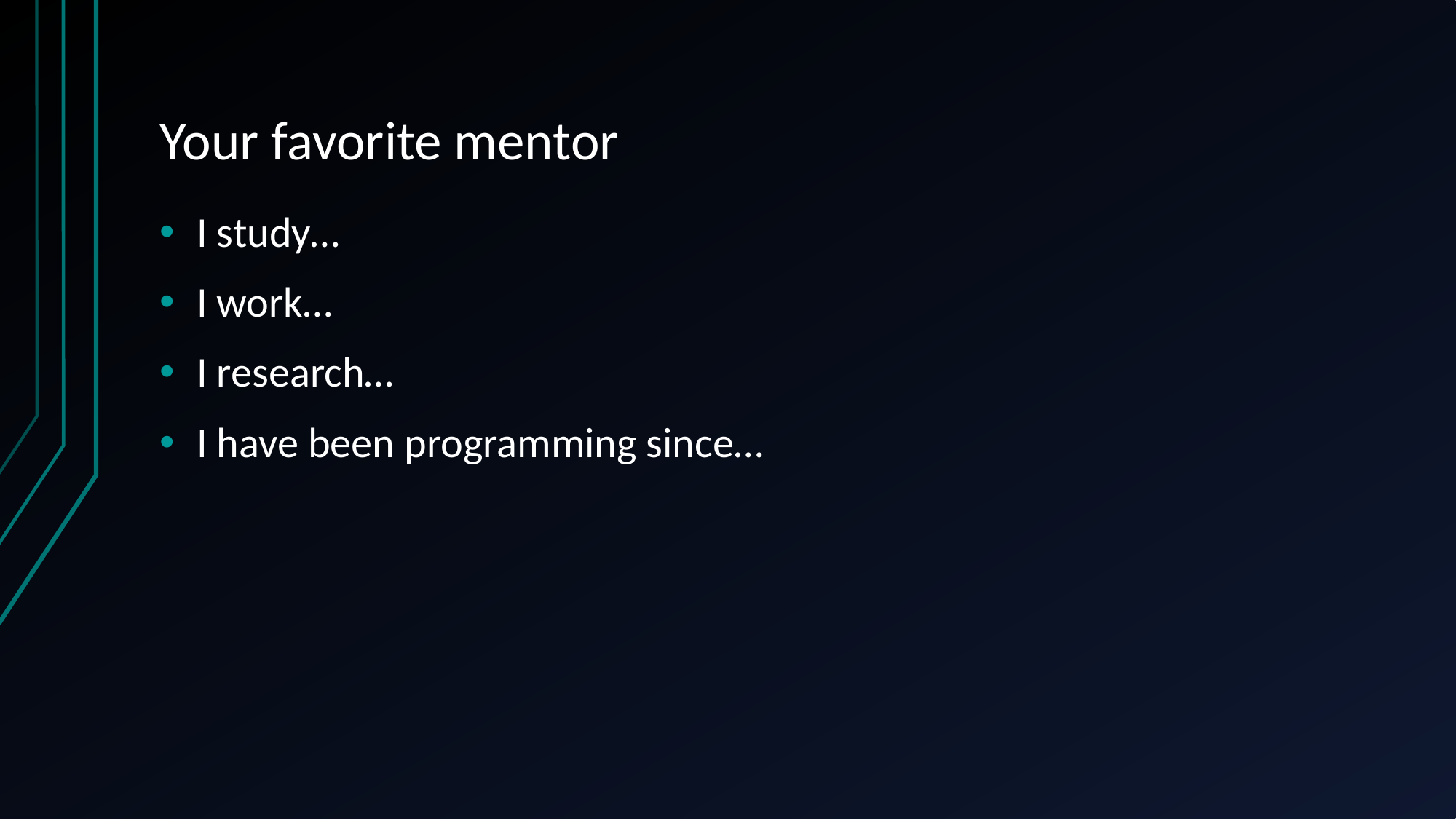

# Your favorite mentor
I study…
I work…
I research…
I have been programming since…